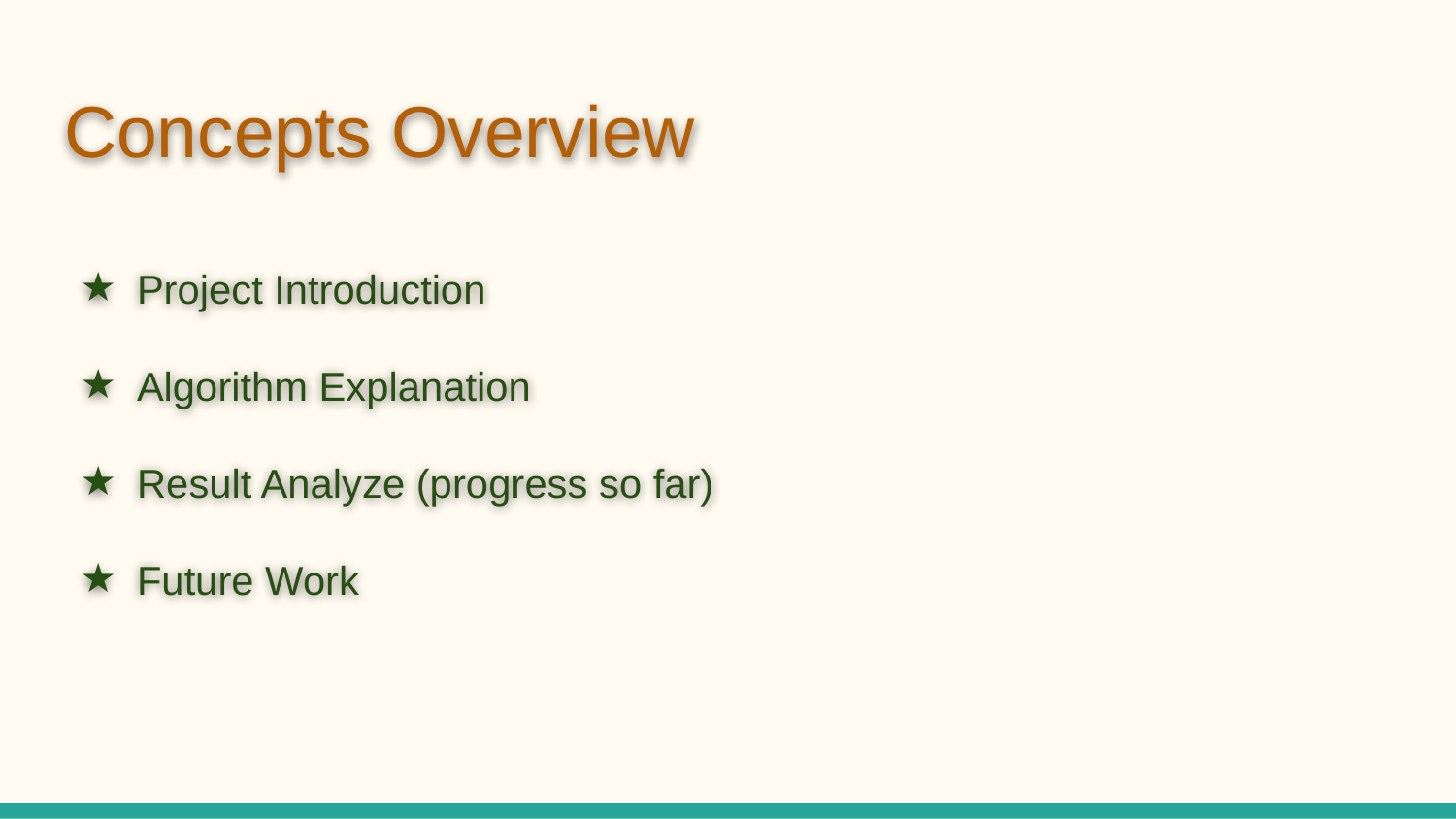

# Concepts Overview
Project Introduction
Algorithm Explanation
Result Analyze (progress so far)
Future Work